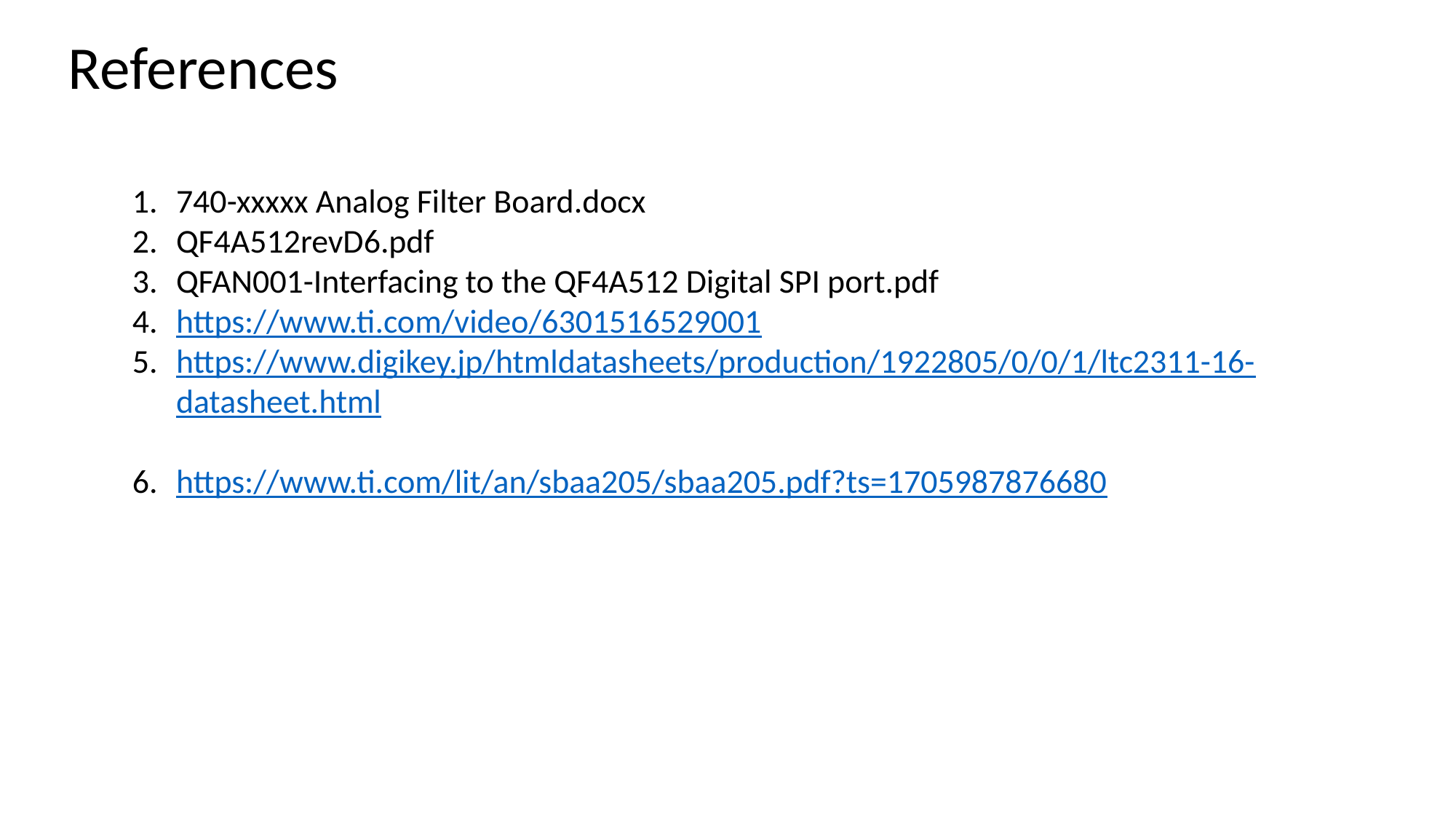

References
740-xxxxx Analog Filter Board.docx
QF4A512revD6.pdf
QFAN001-Interfacing to the QF4A512 Digital SPI port.pdf
https://www.ti.com/video/6301516529001
https://www.digikey.jp/htmldatasheets/production/1922805/0/0/1/ltc2311-16-datasheet.html

https://www.ti.com/lit/an/sbaa205/sbaa205.pdf?ts=1705987876680